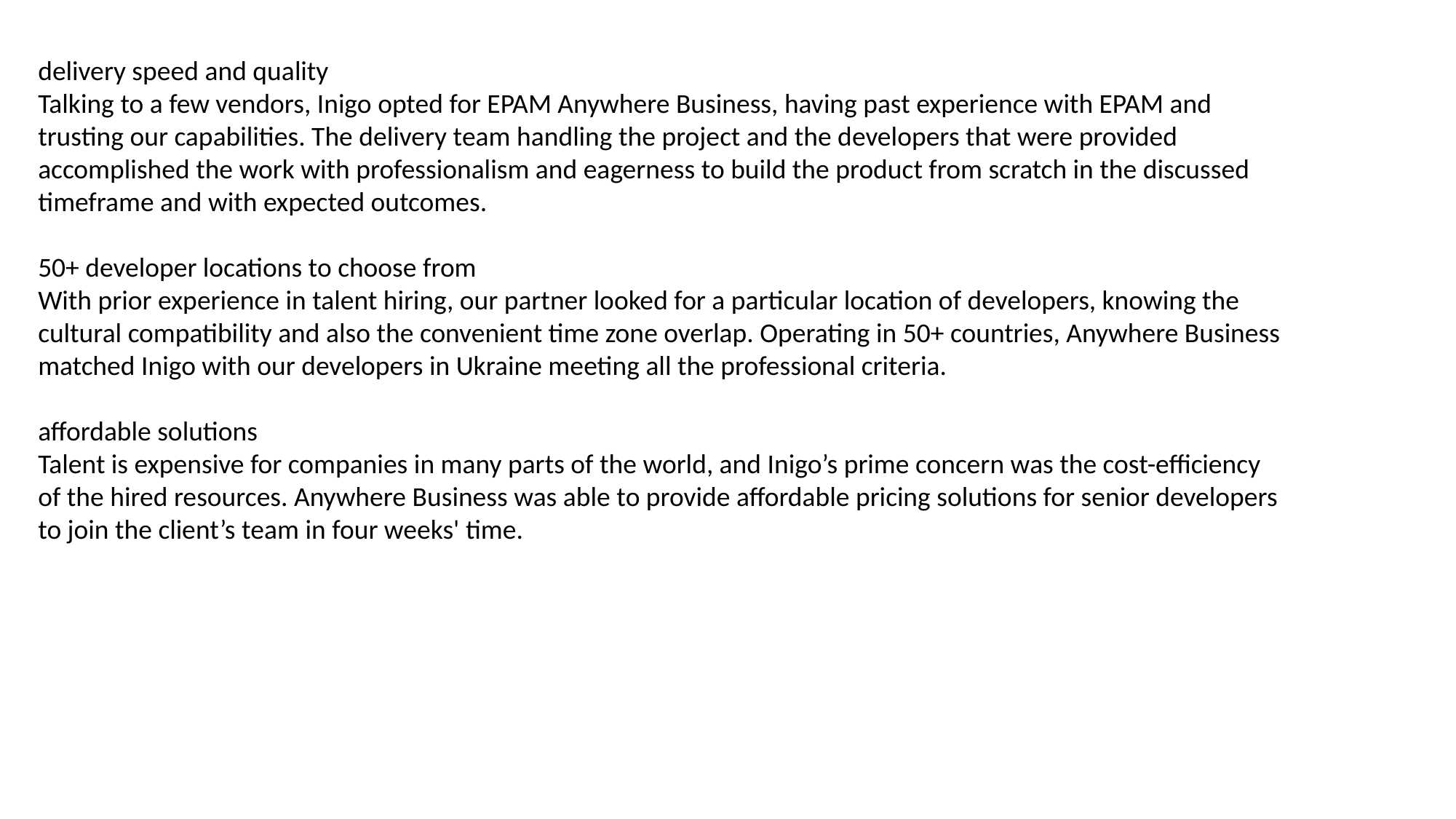

delivery speed and quality
Talking to a few vendors, Inigo opted for EPAM Anywhere Business, having past experience with EPAM and trusting our capabilities. The delivery team handling the project and the developers that were provided accomplished the work with professionalism and eagerness to build the product from scratch in the discussed timeframe and with expected outcomes.

50+ developer locations to choose from
With prior experience in talent hiring, our partner looked for a particular location of developers, knowing the cultural compatibility and also the convenient time zone overlap. Operating in 50+ countries, Anywhere Business matched Inigo with our developers in Ukraine meeting all the professional criteria.

affordable solutions
Talent is expensive for companies in many parts of the world, and Inigo’s prime concern was the cost-efficiency of the hired resources. Anywhere Business was able to provide affordable pricing solutions for senior developers to join the client’s team in four weeks' time.